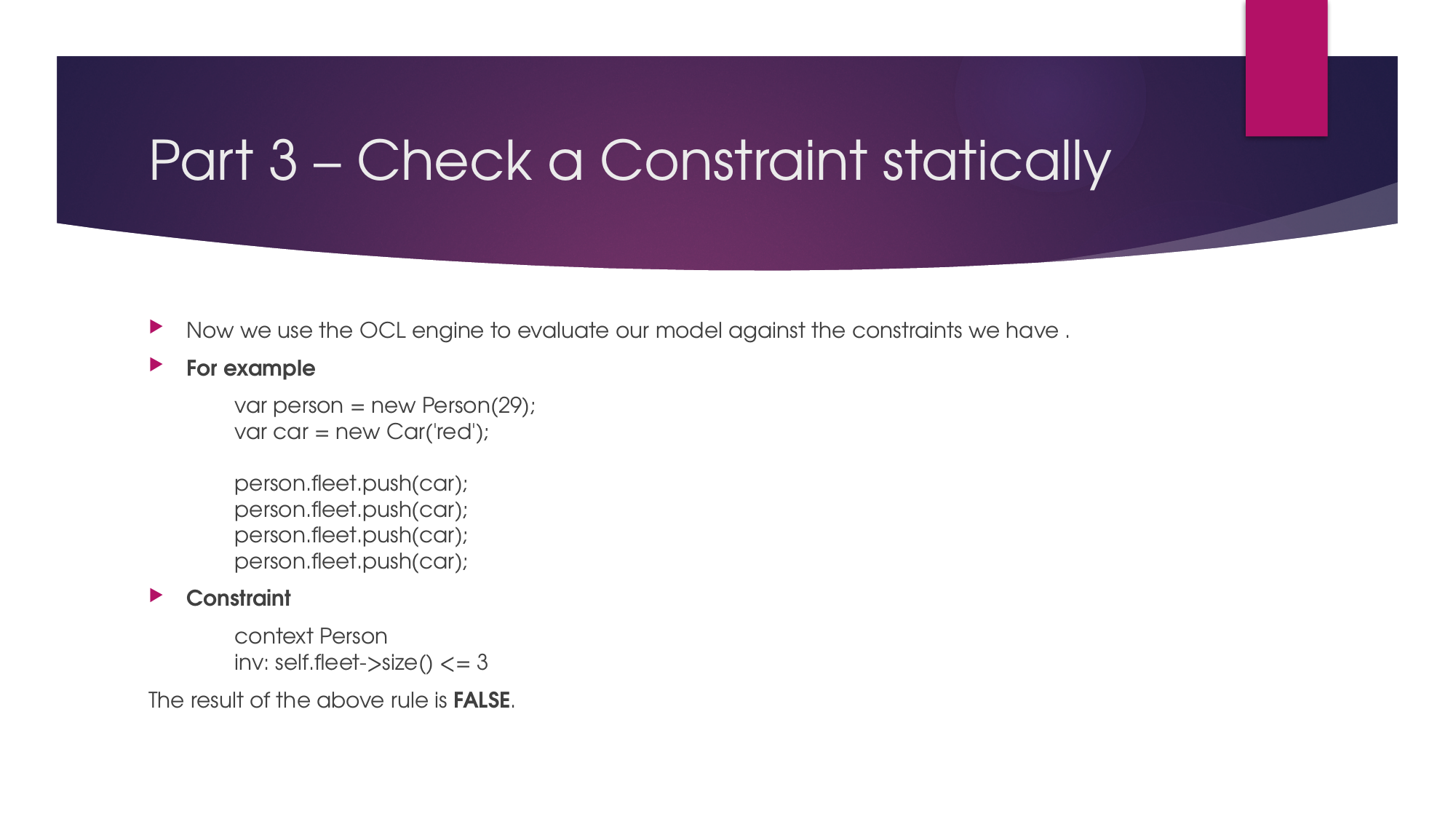

# Part 3 – Check a Constraint statically
Now we use the OCL engine to evaluate our model against the constraints we have .
For example
	var person = new Person(29);
	var car = new Car('red');
	person.fleet.push(car);
	person.fleet.push(car);
	person.fleet.push(car);
	person.fleet.push(car);
Constraint
	context Person
		inv: self.fleet->size() <= 3
The result of the above rule is FALSE.